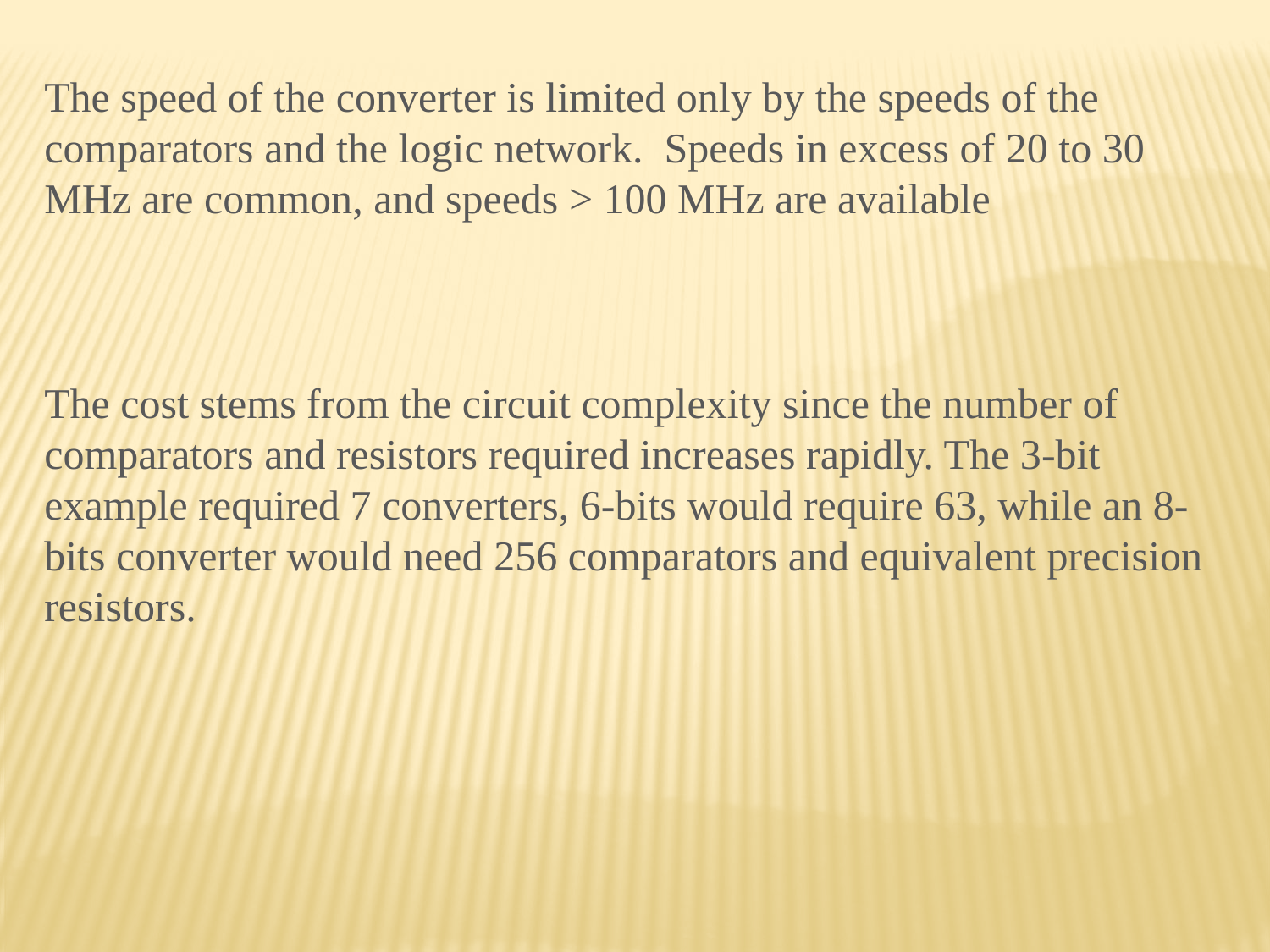

The speed of the converter is limited only by the speeds of the comparators and the logic network.  Speeds in excess of 20 to 30 MHz are common, and speeds > 100 MHz are available
The cost stems from the circuit complexity since the number of comparators and resistors required increases rapidly. The 3-bit example required 7 converters, 6-bits would require 63, while an 8-bits converter would need 256 comparators and equivalent precision resistors.